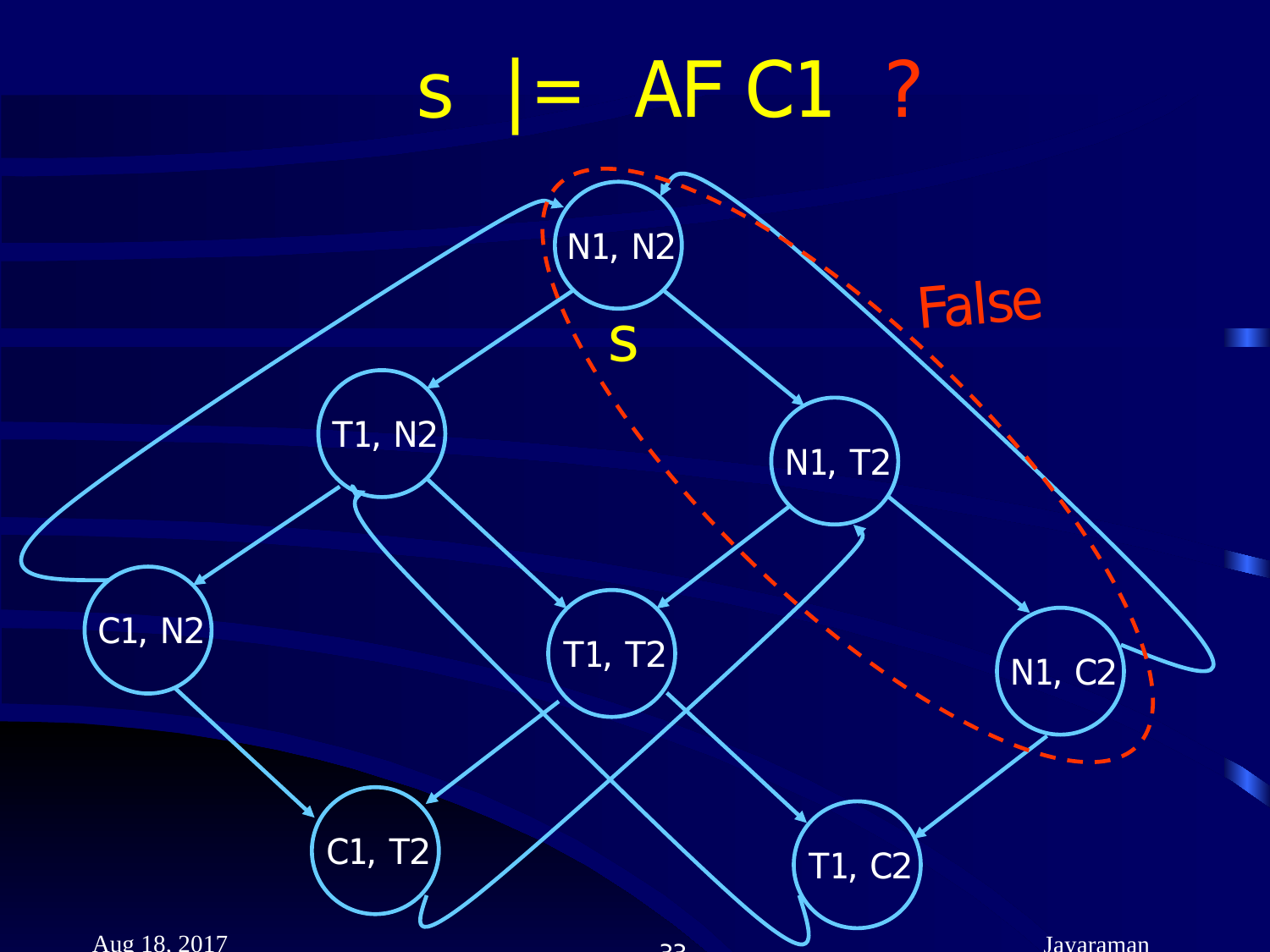

# s  |=  AF C1  ?

False

N1, N2

 s

T1, N2

N1, T2

C1, N2

T1, T2

N1, C2

C1, T2

T1, C2
Aug 18, 2017
Jayaraman
33